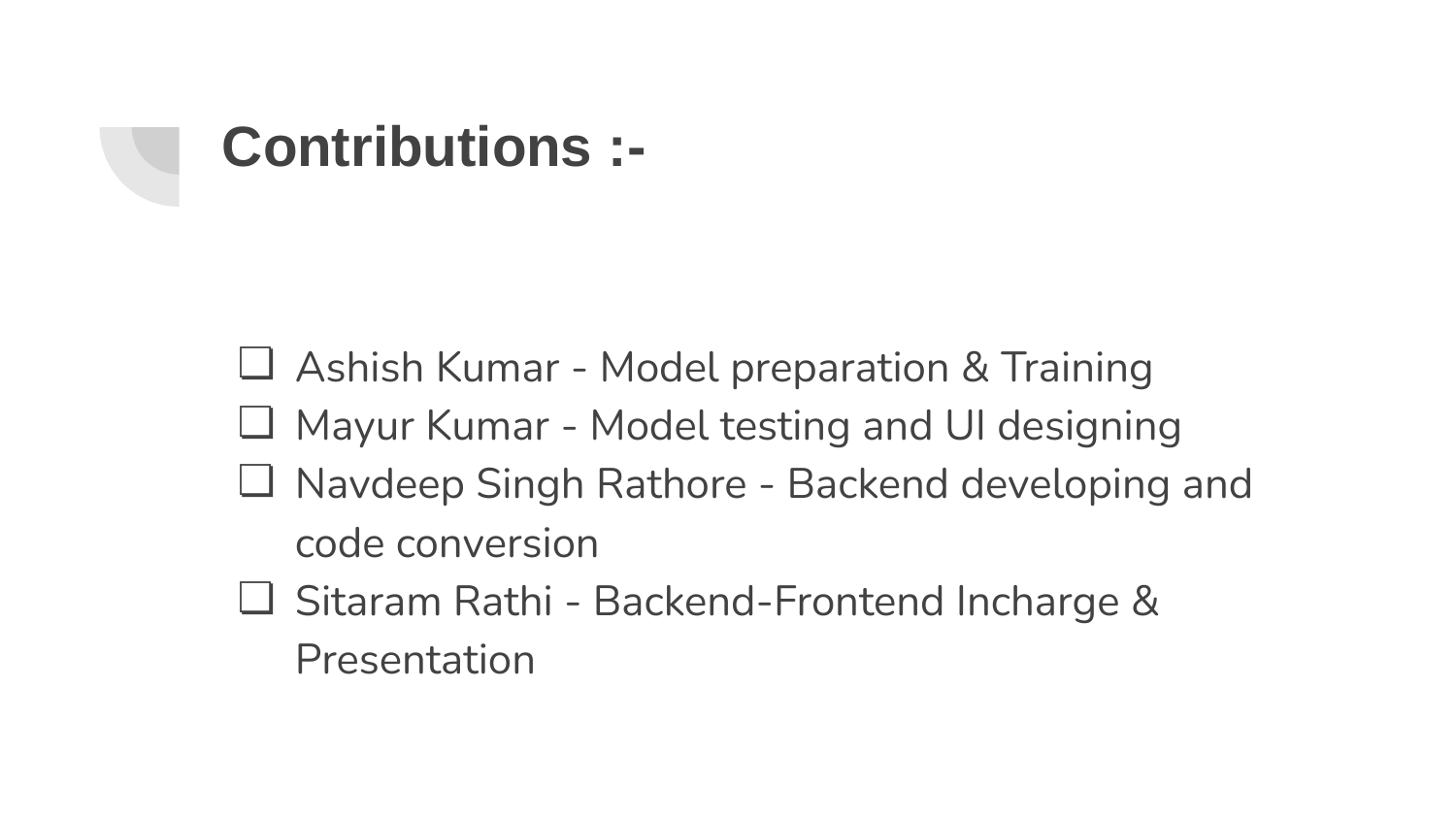

# Contributions :-
Ashish Kumar - Model preparation & Training
Mayur Kumar - Model testing and UI designing
Navdeep Singh Rathore - Backend developing and code conversion
Sitaram Rathi - Backend-Frontend Incharge & Presentation